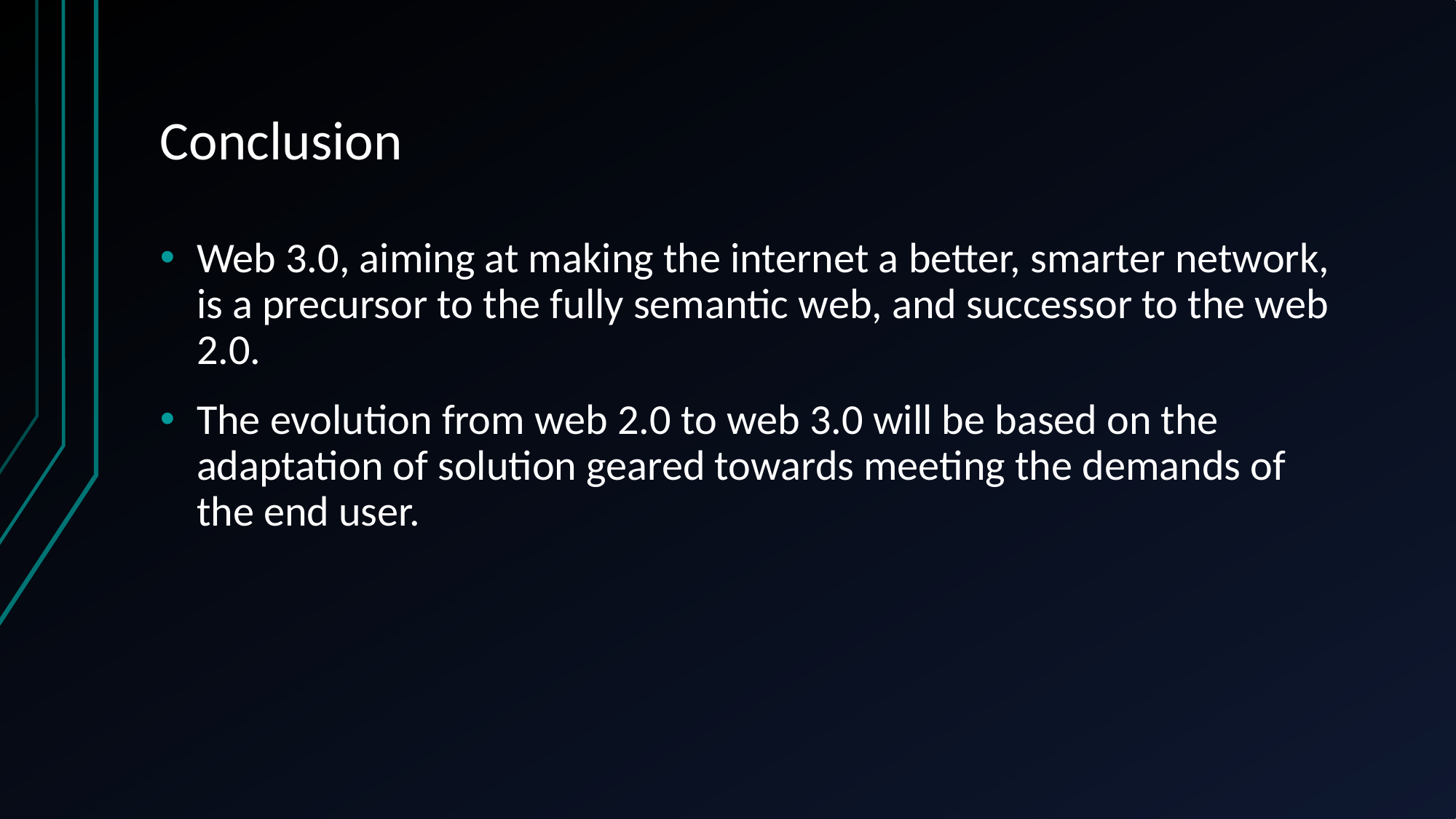

# Conclusion
Web 3.0, aiming at making the internet a better, smarter network, is a precursor to the fully semantic web, and successor to the web 2.0.
The evolution from web 2.0 to web 3.0 will be based on the adaptation of solution geared towards meeting the demands of the end user.